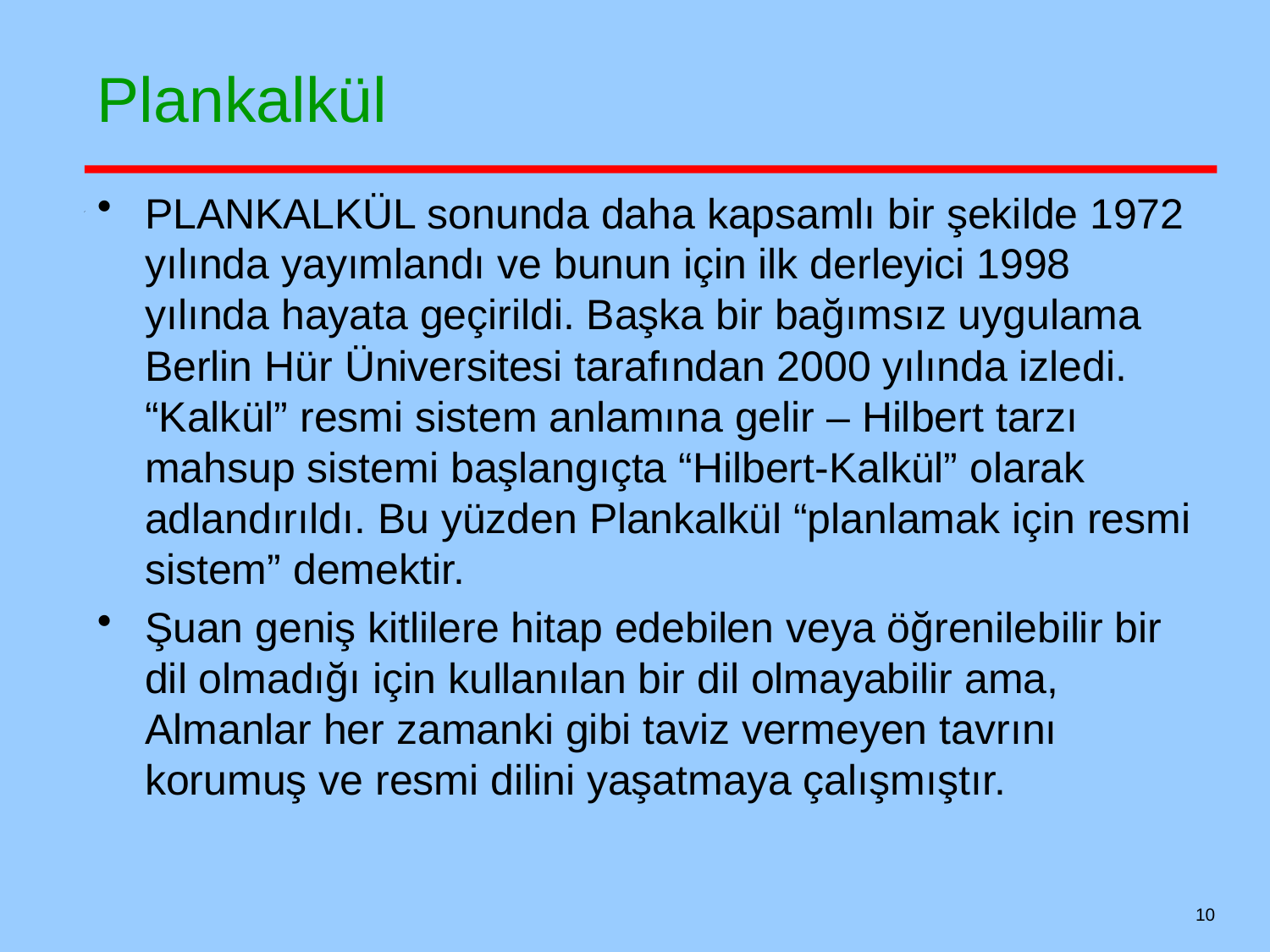

# Plankalkül
PLANKALKÜL sonunda daha kapsamlı bir şekilde 1972 yılında yayımlandı ve bunun için ilk derleyici 1998 yılında hayata geçirildi. Başka bir bağımsız uygulama Berlin Hür Üniversitesi tarafından 2000 yılında izledi. “Kalkül” resmi sistem anlamına gelir – Hilbert tarzı mahsup sistemi başlangıçta “Hilbert-Kalkül” olarak adlandırıldı. Bu yüzden Plankalkül “planlamak için resmi sistem” demektir.
Şuan geniş kitlilere hitap edebilen veya öğrenilebilir bir dil olmadığı için kullanılan bir dil olmayabilir ama, Almanlar her zamanki gibi taviz vermeyen tavrını korumuş ve resmi dilini yaşatmaya çalışmıştır.

10